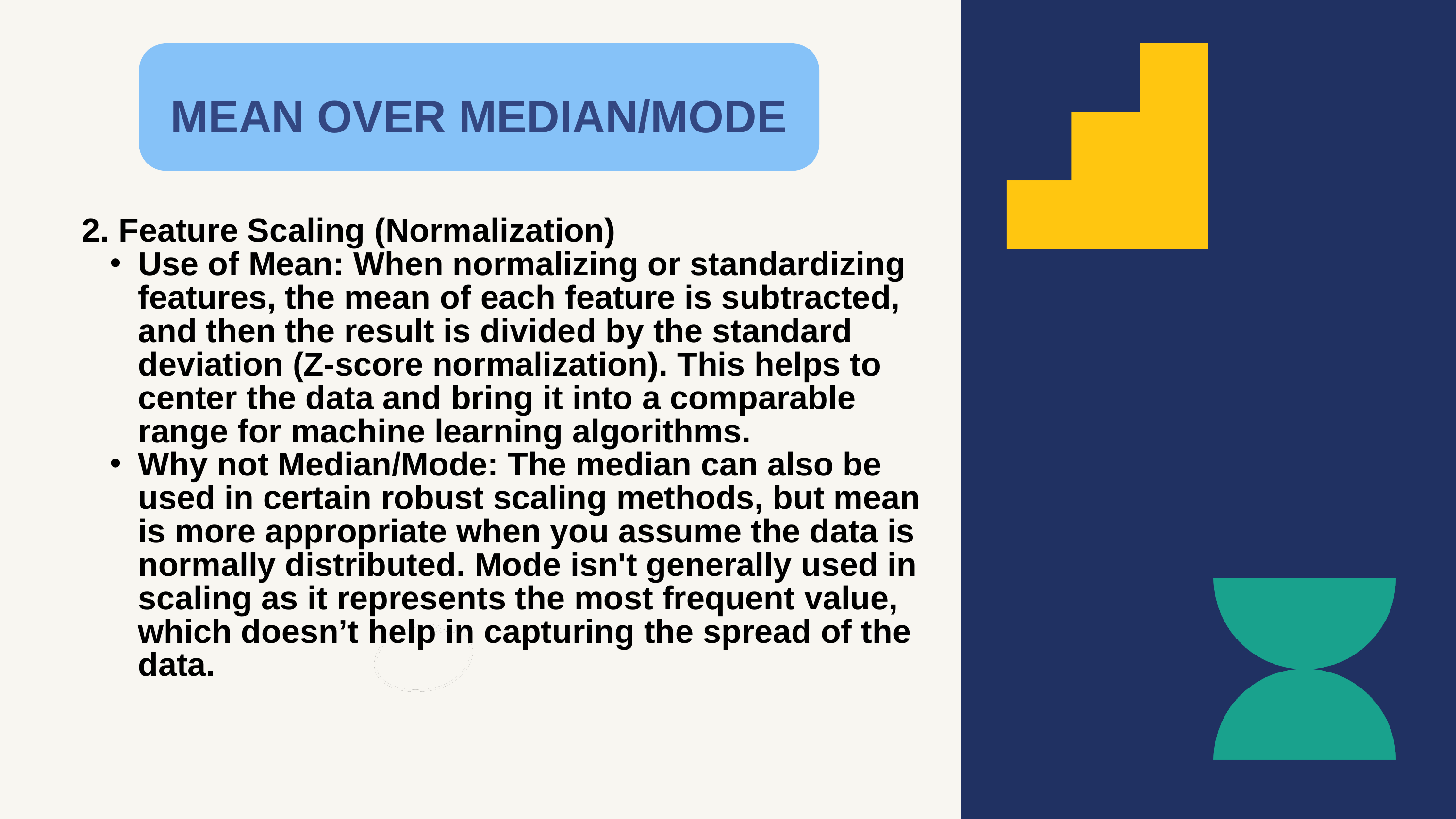

MEAN OVER MEDIAN/MODE

2. Feature Scaling (Normalization)
Use of Mean: When normalizing or standardizing features, the mean of each feature is subtracted, and then the result is divided by the standard deviation (Z-score normalization). This helps to center the data and bring it into a comparable range for machine learning algorithms.
Why not Median/Mode: The median can also be used in certain robust scaling methods, but mean is more appropriate when you assume the data is normally distributed. Mode isn't generally used in scaling as it represents the most frequent value, which doesn’t help in capturing the spread of the data.